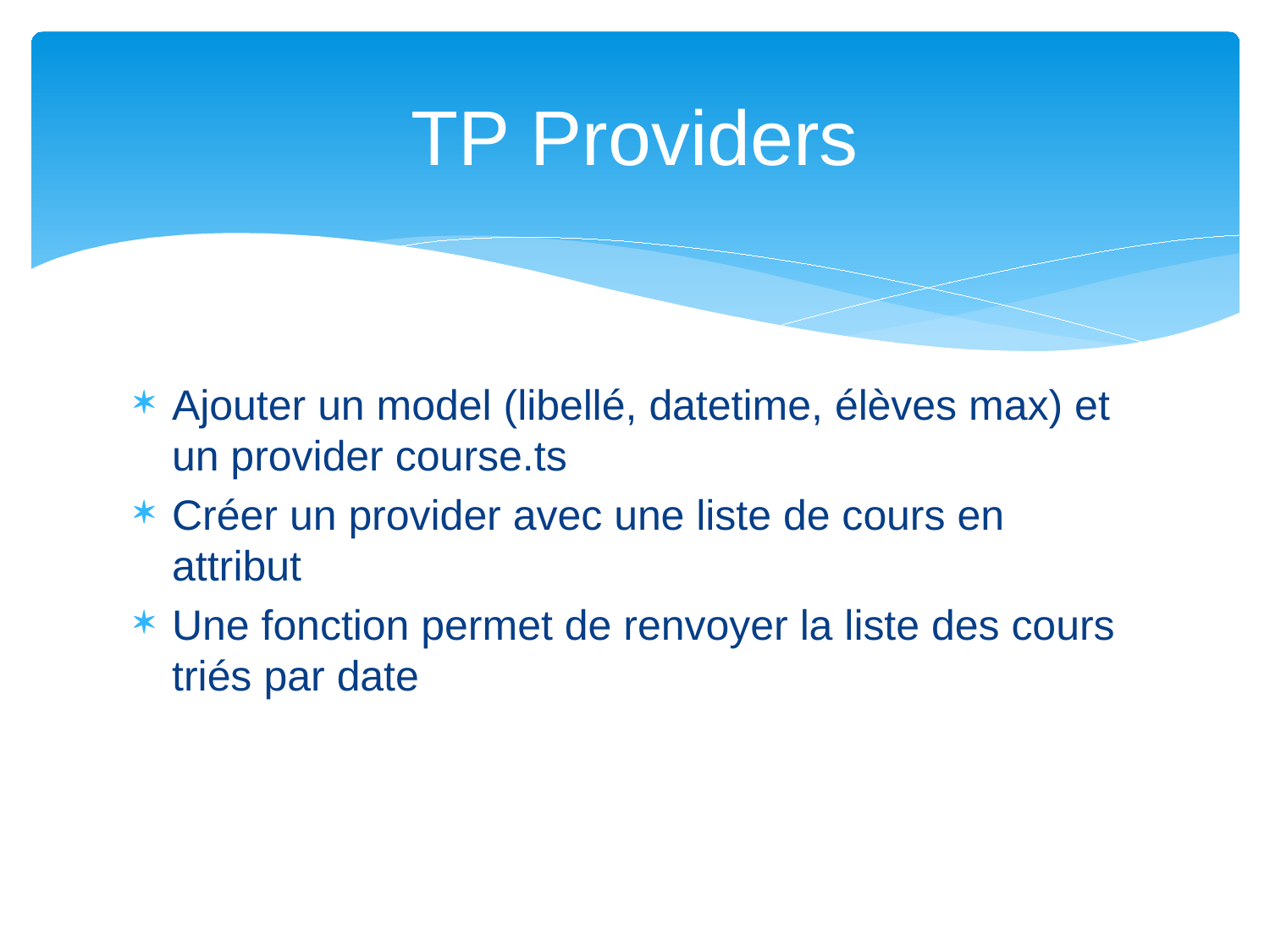

# TP Providers
Ajouter un model (libellé, datetime, élèves max) et un provider course.ts
Créer un provider avec une liste de cours en attribut
Une fonction permet de renvoyer la liste des cours triés par date